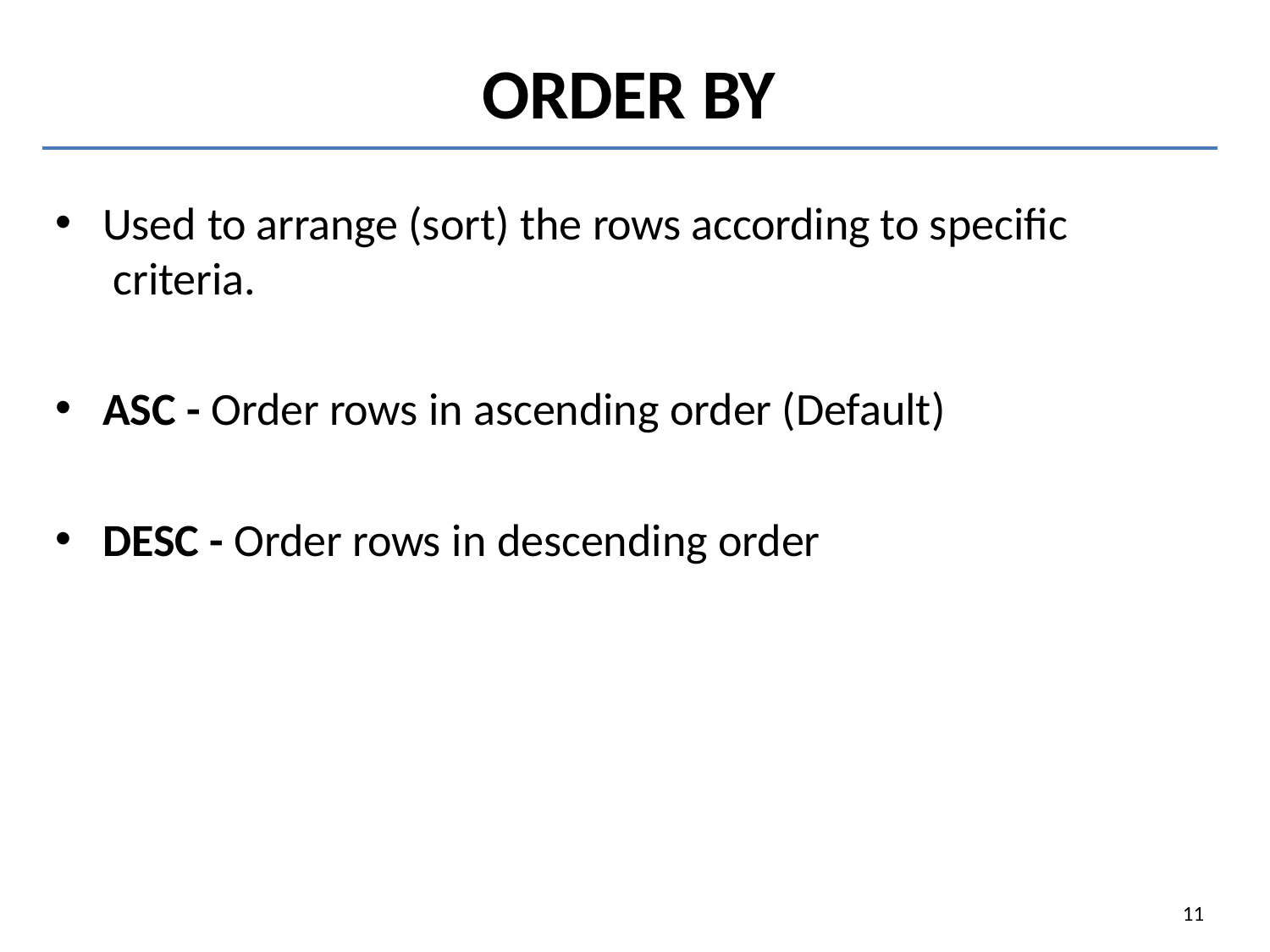

# ORDER BY
Used to arrange (sort) the rows according to specific  criteria.

ASC - Order rows in ascending order (Default)

DESC - Order rows in descending order
11